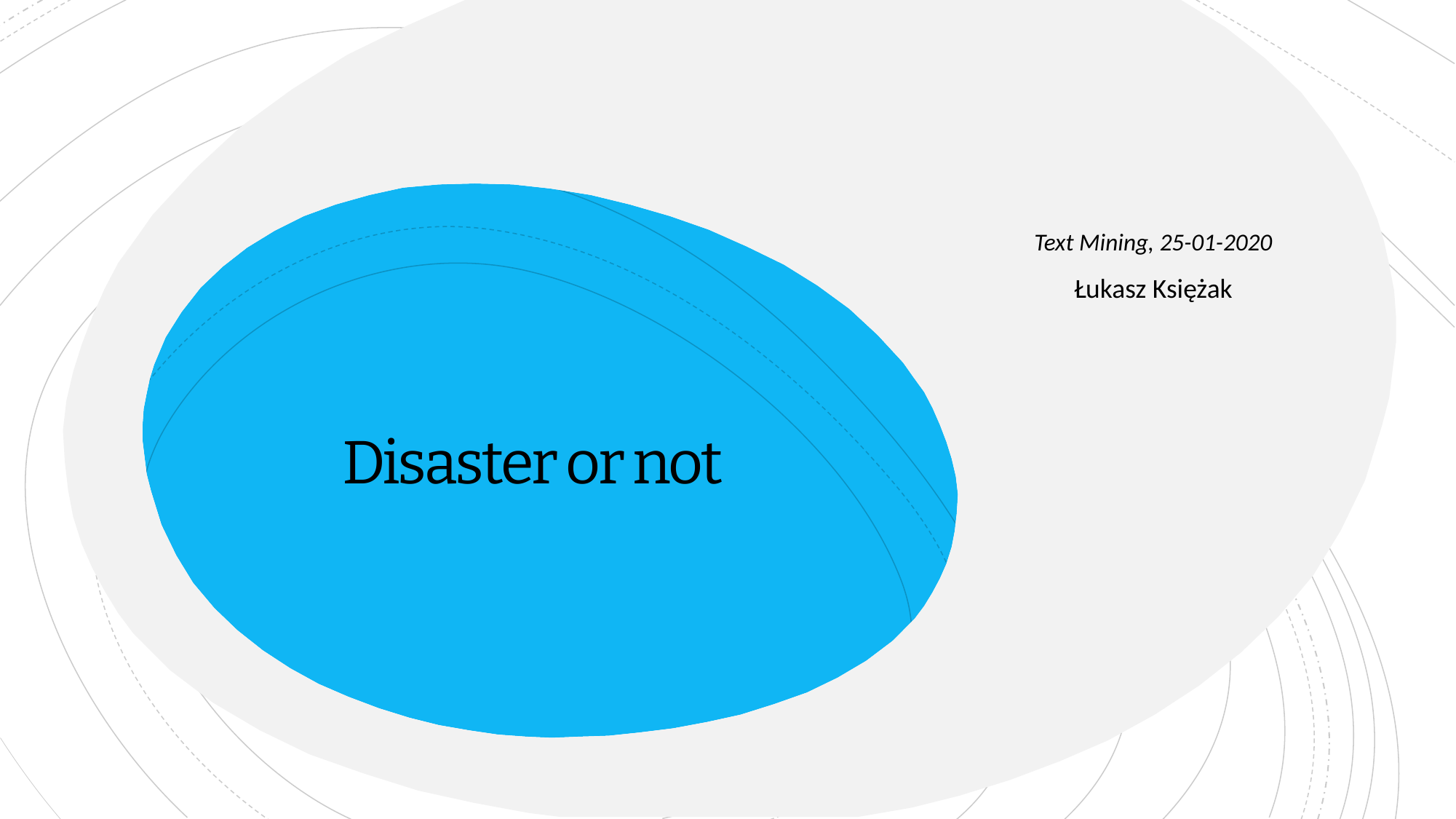

Text Mining, 25-01-2020
Łukasz Księżak
# Disaster or not